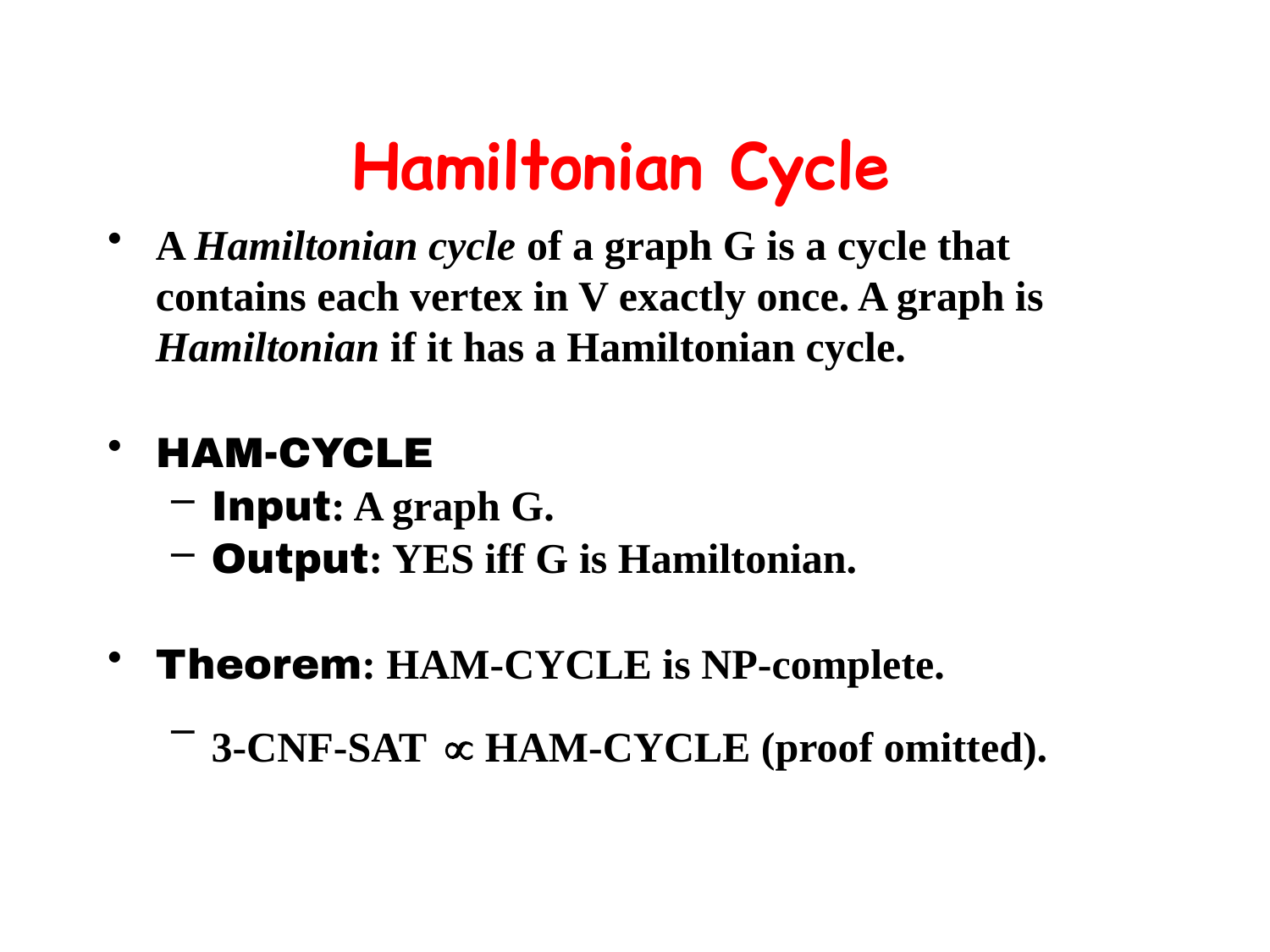

# Hamiltonian Cycle
A Hamiltonian cycle of a graph G is a cycle that contains each vertex in V exactly once. A graph is Hamiltonian if it has a Hamiltonian cycle.

HAM-CYCLE
Input: A graph G.
Output: YES iff G is Hamiltonian.

Theorem: HAM-CYCLE is NP-complete.
3-CNF-SAT ∝ HAM-CYCLE (proof omitted).